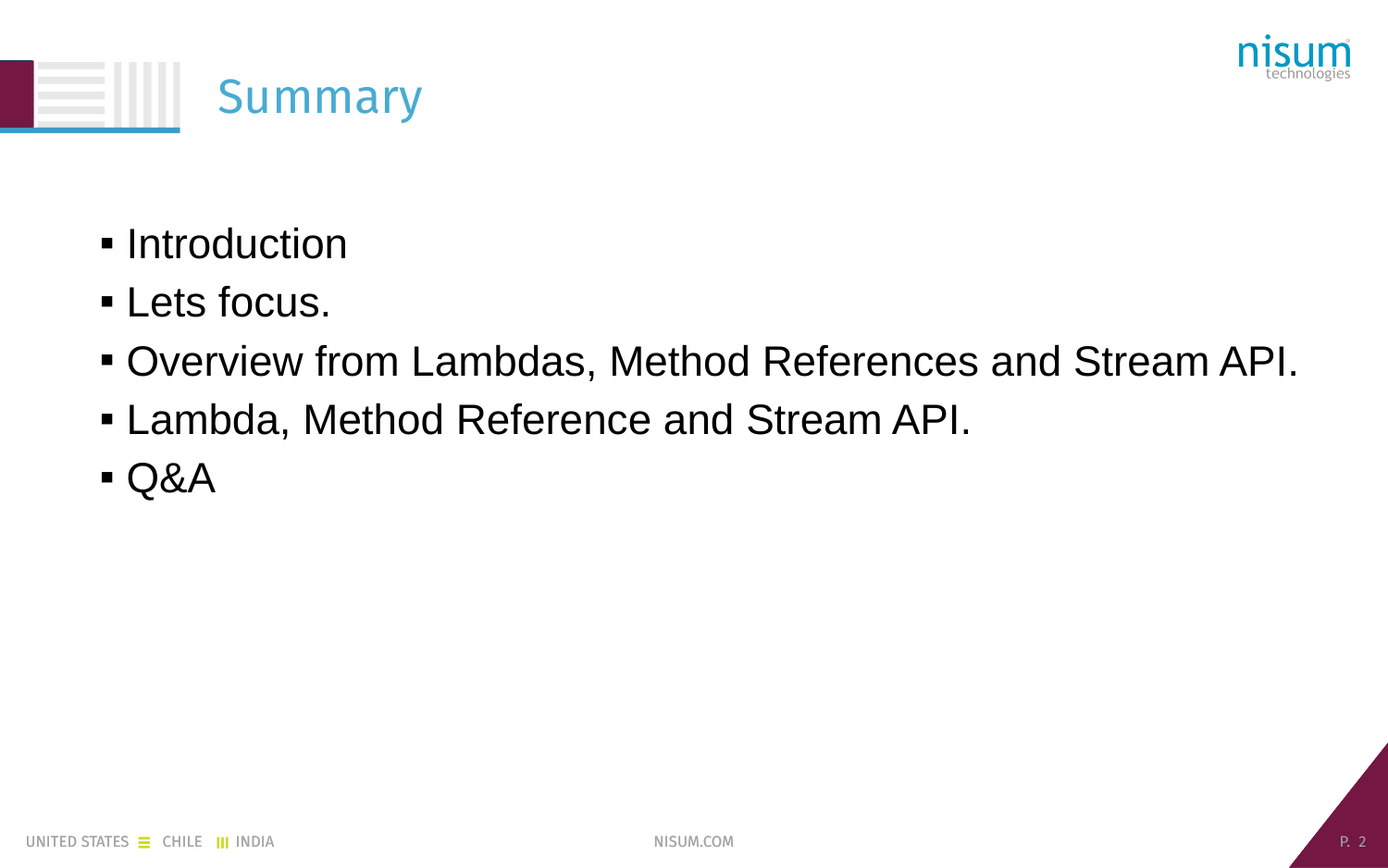

# Summary
 Introduction
 Lets focus.
 Overview from Lambdas, Method References and Stream API.
 Lambda, Method Reference and Stream API.
 Q&A